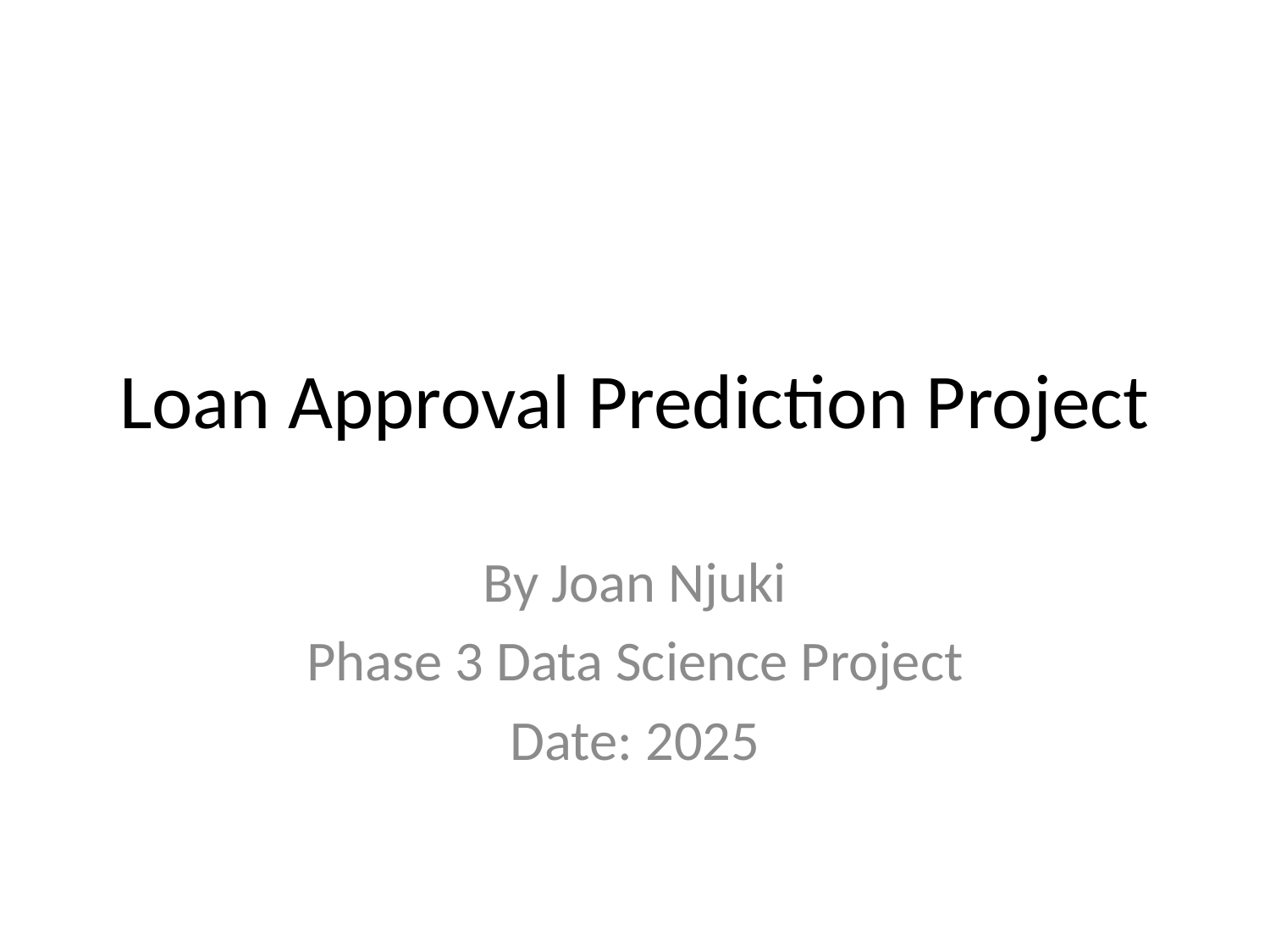

# Loan Approval Prediction Project
By Joan Njuki
Phase 3 Data Science Project
Date: 2025